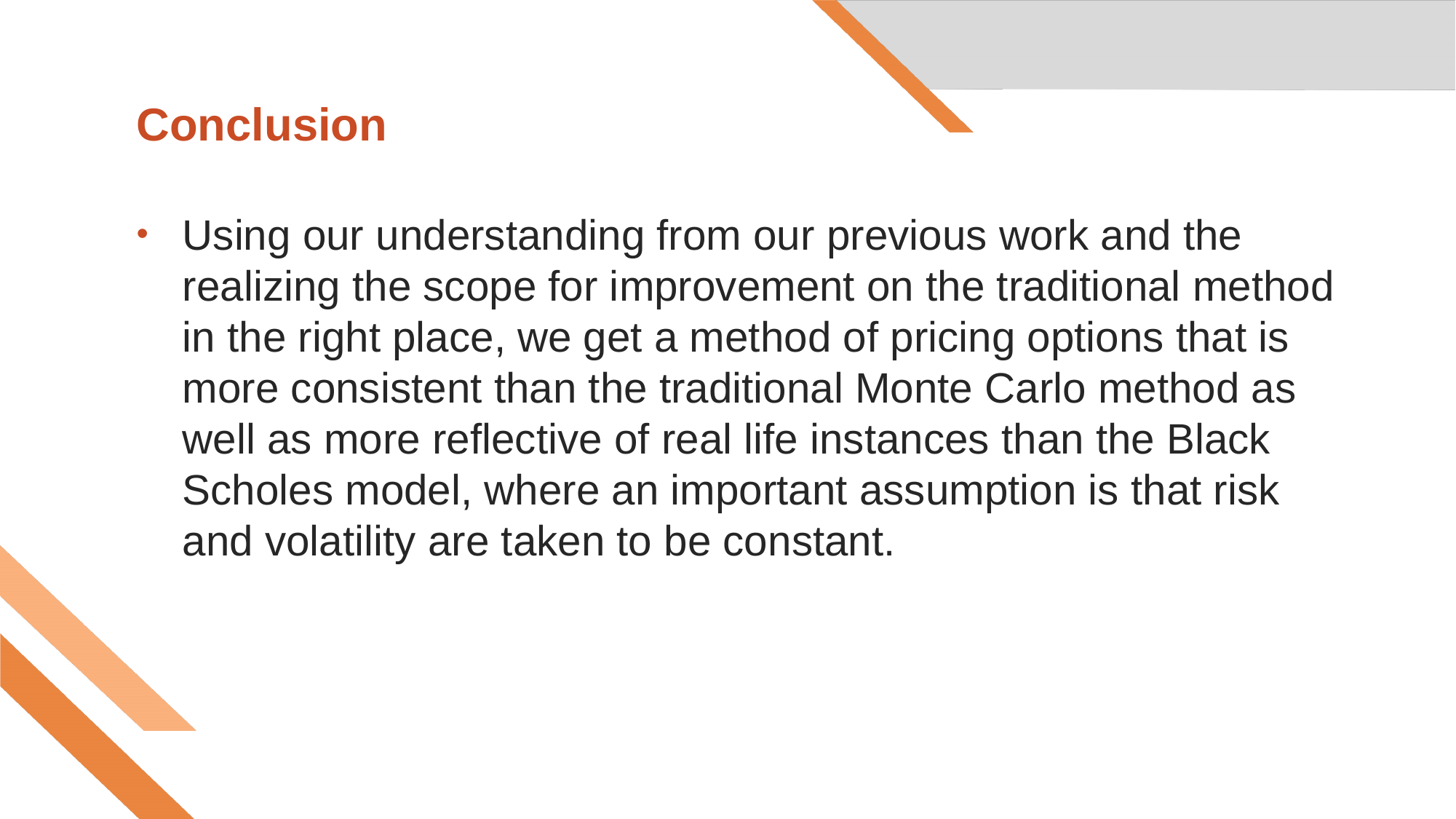

# Conclusion
Using our understanding from our previous work and the realizing the scope for improvement on the traditional method in the right place, we get a method of pricing options that is more consistent than the traditional Monte Carlo method as well as more reflective of real life instances than the Black Scholes model, where an important assumption is that risk and volatility are taken to be constant.